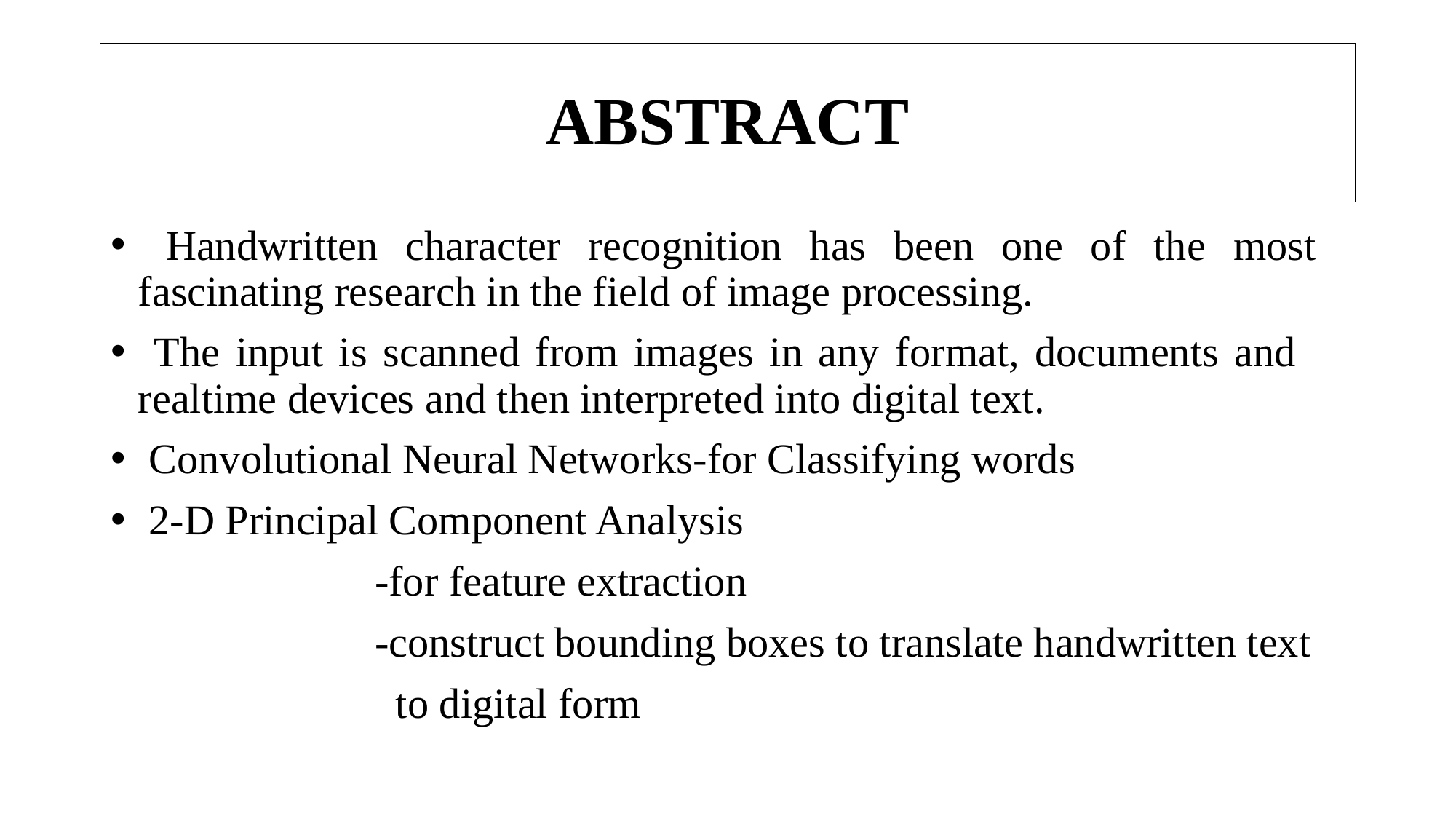

# ABSTRACT
 Handwritten character recognition has been one of the most  fascinating research in the field of image processing.
 The input is scanned from images in any format, documents and    realtime devices and then interpreted into digital text.
 Convolutional Neural Networks-for Classifying words
 2-D Principal Component Analysis
                         -for feature extraction
                         -construct bounding boxes to translate handwritten text
                           to digital form